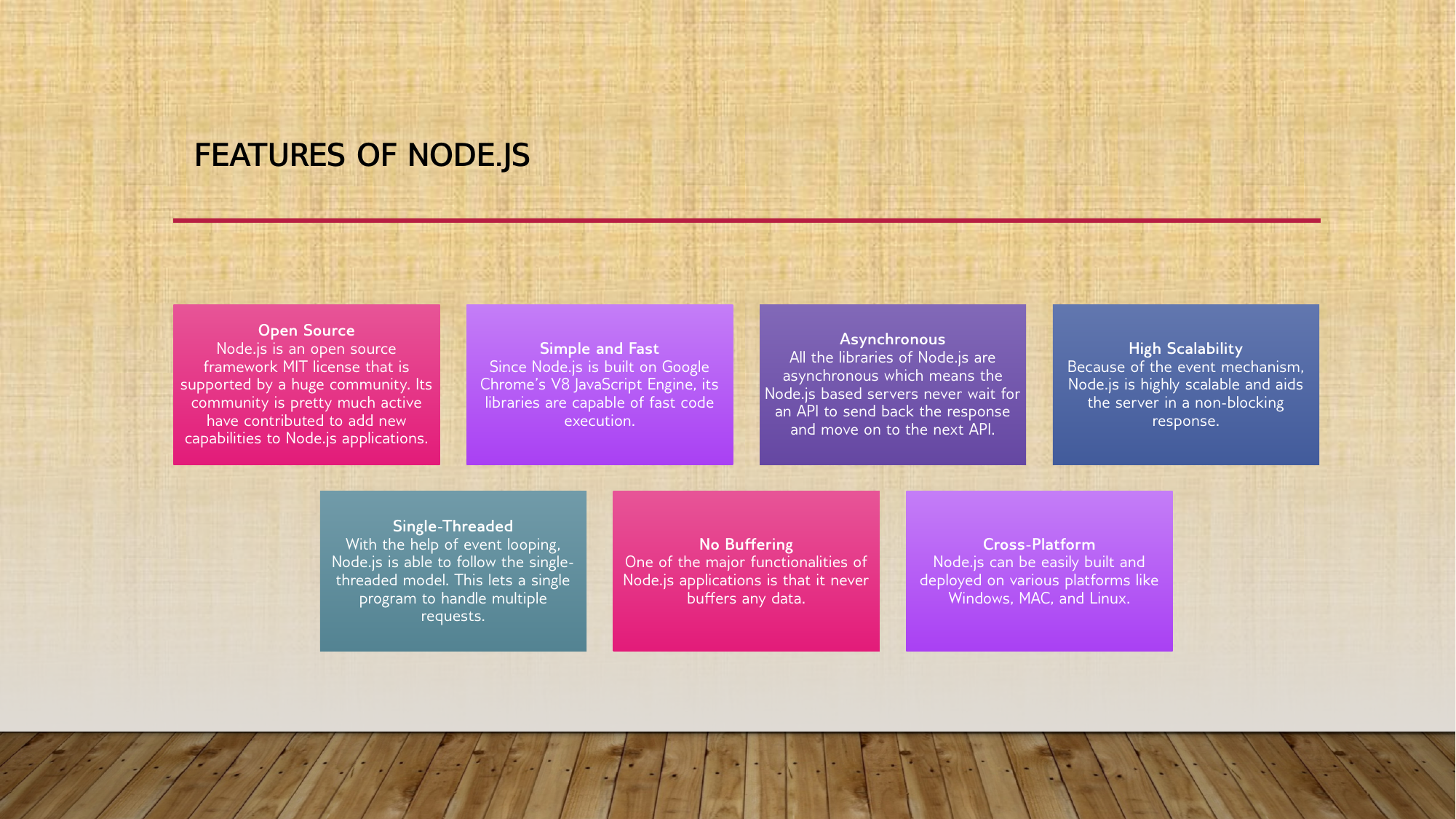

# Features of Node.js
Open Source
Node.js is an open source framework MIT license that is supported by a huge community. Its community is pretty much active have contributed to add new capabilities to Node.js applications.
Simple and Fast
Since Node.js is built on Google Chrome’s V8 JavaScript Engine, its libraries are capable of fast code execution.
Asynchronous
All the libraries of Node.js are asynchronous which means the Node.js based servers never wait for an API to send back the response and move on to the next API.
High Scalability
Because of the event mechanism, Node.js is highly scalable and aids the server in a non-blocking response.
Single-Threaded
With the help of event looping, Node.js is able to follow the single-threaded model. This lets a single program to handle multiple requests.
No Buffering
One of the major functionalities of Node.js applications is that it never buffers any data.
Cross-Platform
Node.js can be easily built and deployed on various platforms like Windows, MAC, and Linux.